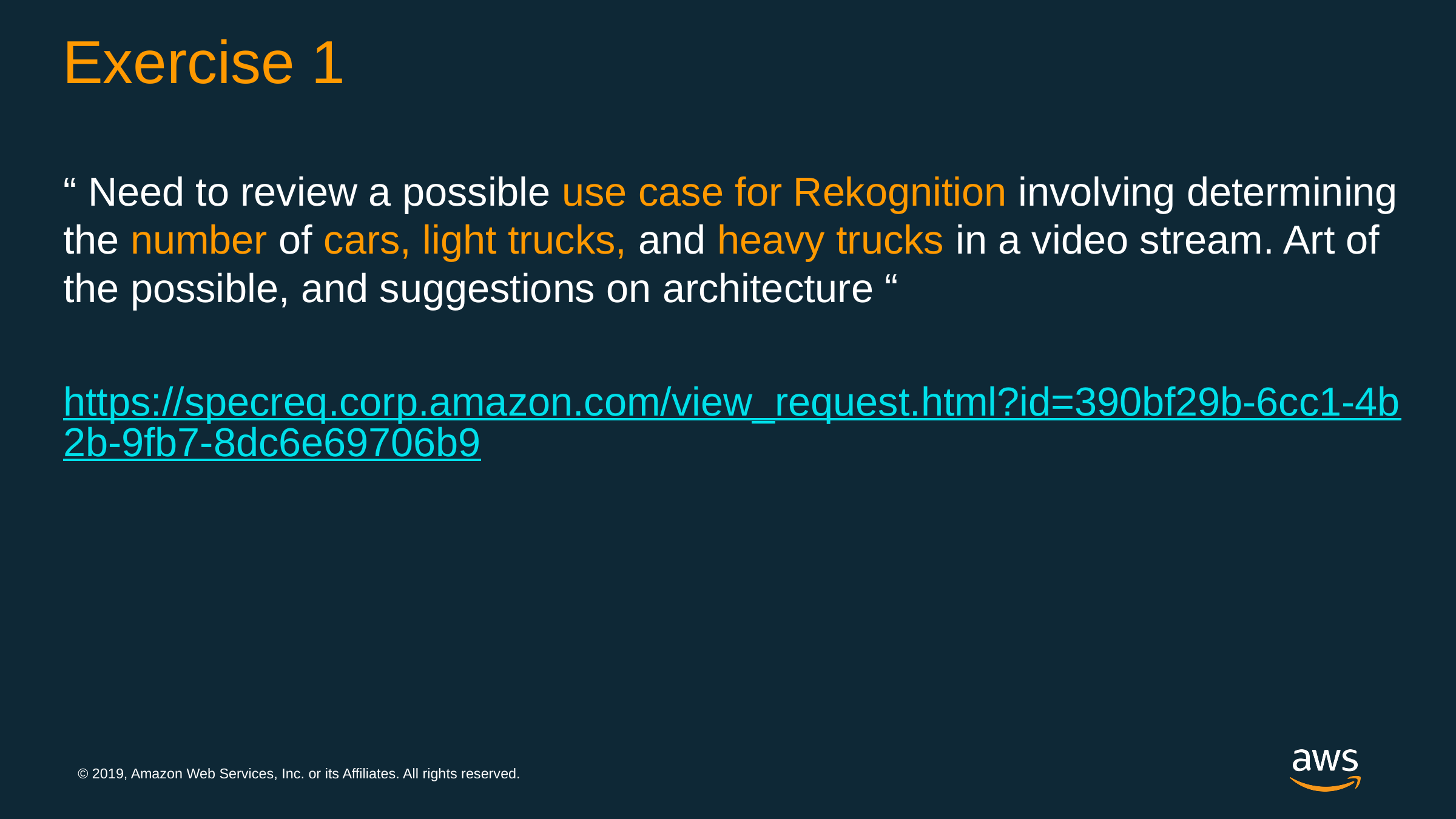

# Exercise 1
“ Need to review a possible use case for Rekognition involving determining the number of cars, light trucks, and heavy trucks in a video stream. Art of the possible, and suggestions on architecture “

https://specreq.corp.amazon.com/view_request.html?id=390bf29b-6cc1-4b2b-9fb7-8dc6e69706b9